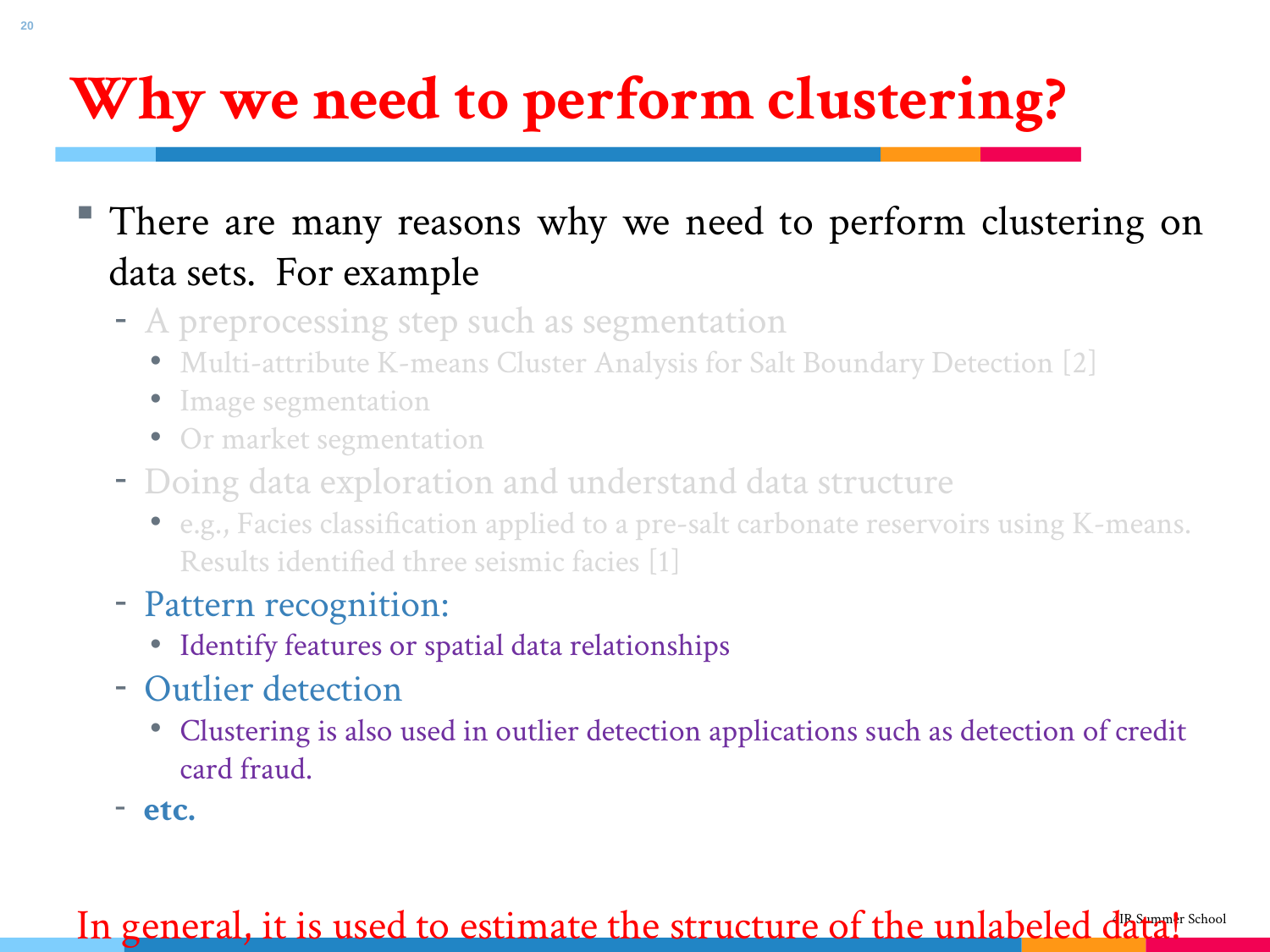

20
# Why we need to perform clustering?
There are many reasons why we need to perform clustering on data sets.  For example
A preprocessing step such as segmentation
Multi-attribute K-means Cluster Analysis for Salt Boundary Detection [2]
Image segmentation
Or market segmentation
Doing data exploration and understand data structure
e.g., Facies classification applied to a pre-salt carbonate reservoirs using K-means. Results identified three seismic facies [1]
Pattern recognition:
Identify features or spatial data relationships
Outlier detection
Clustering is also used in outlier detection applications such as detection of credit card fraud.
etc.

In general, it is used to estimate the structure of the unlabeled data!